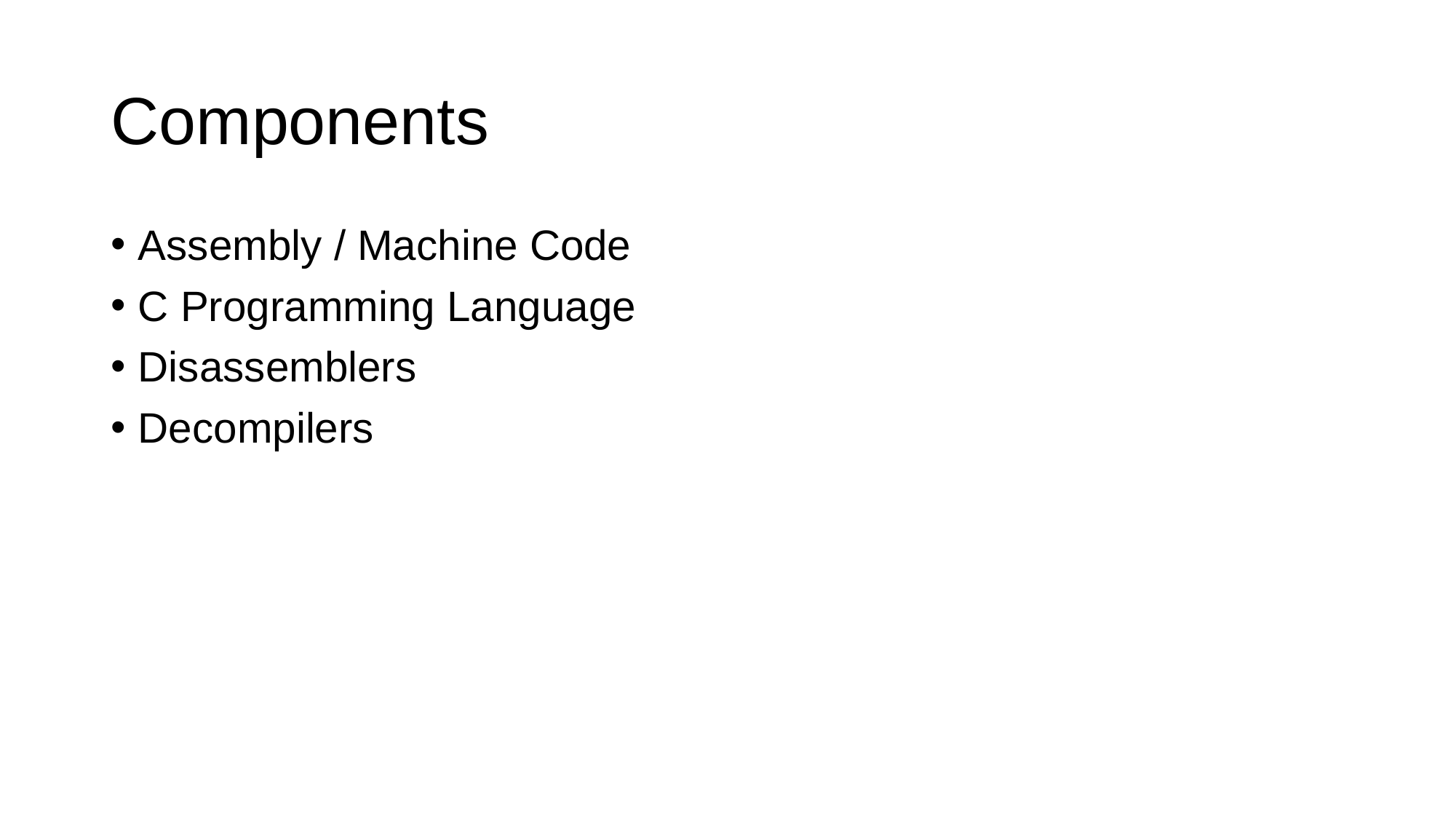

# Components
Assembly / Machine Code
C Programming Language
Disassemblers
Decompilers